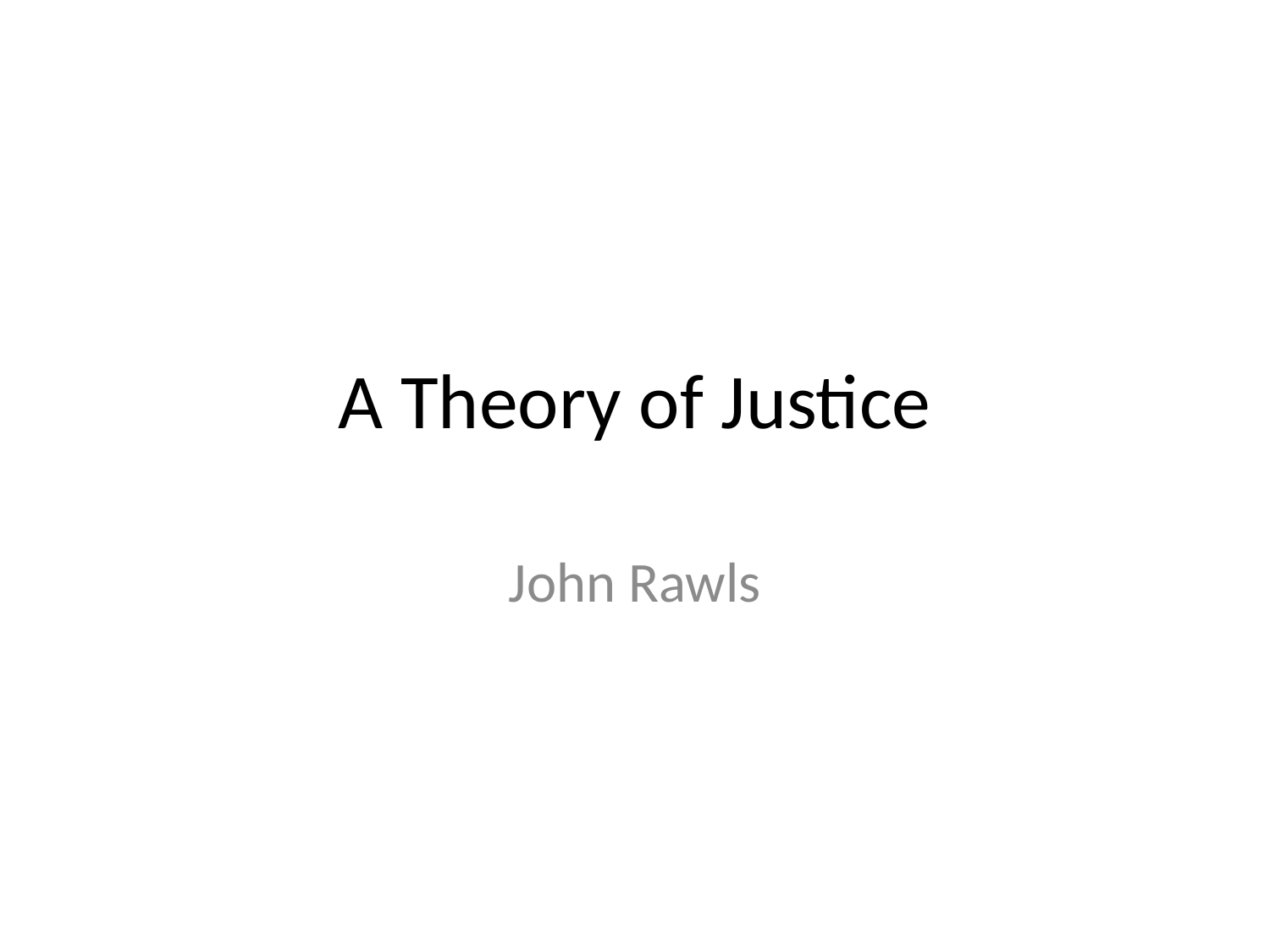

# A Theory of Justice
John Rawls